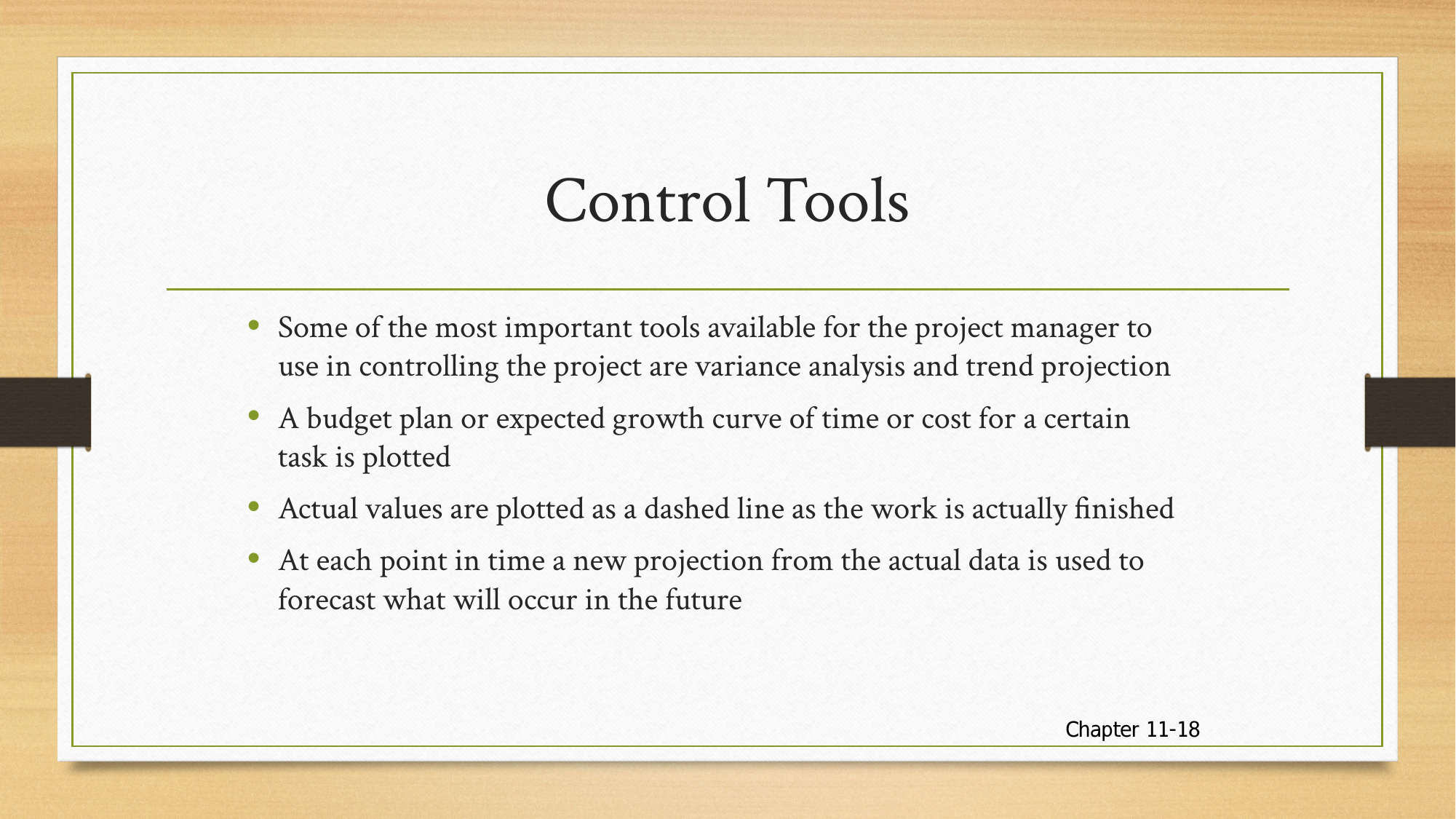

# Control Tools
Some of the most important tools available for the project manager to use in controlling the project are variance analysis and trend projection
A budget plan or expected growth curve of time or cost for a certain task is plotted
Actual values are plotted as a dashed line as the work is actually finished
At each point in time a new projection from the actual data is used to forecast what will occur in the future

Chapter 11-18